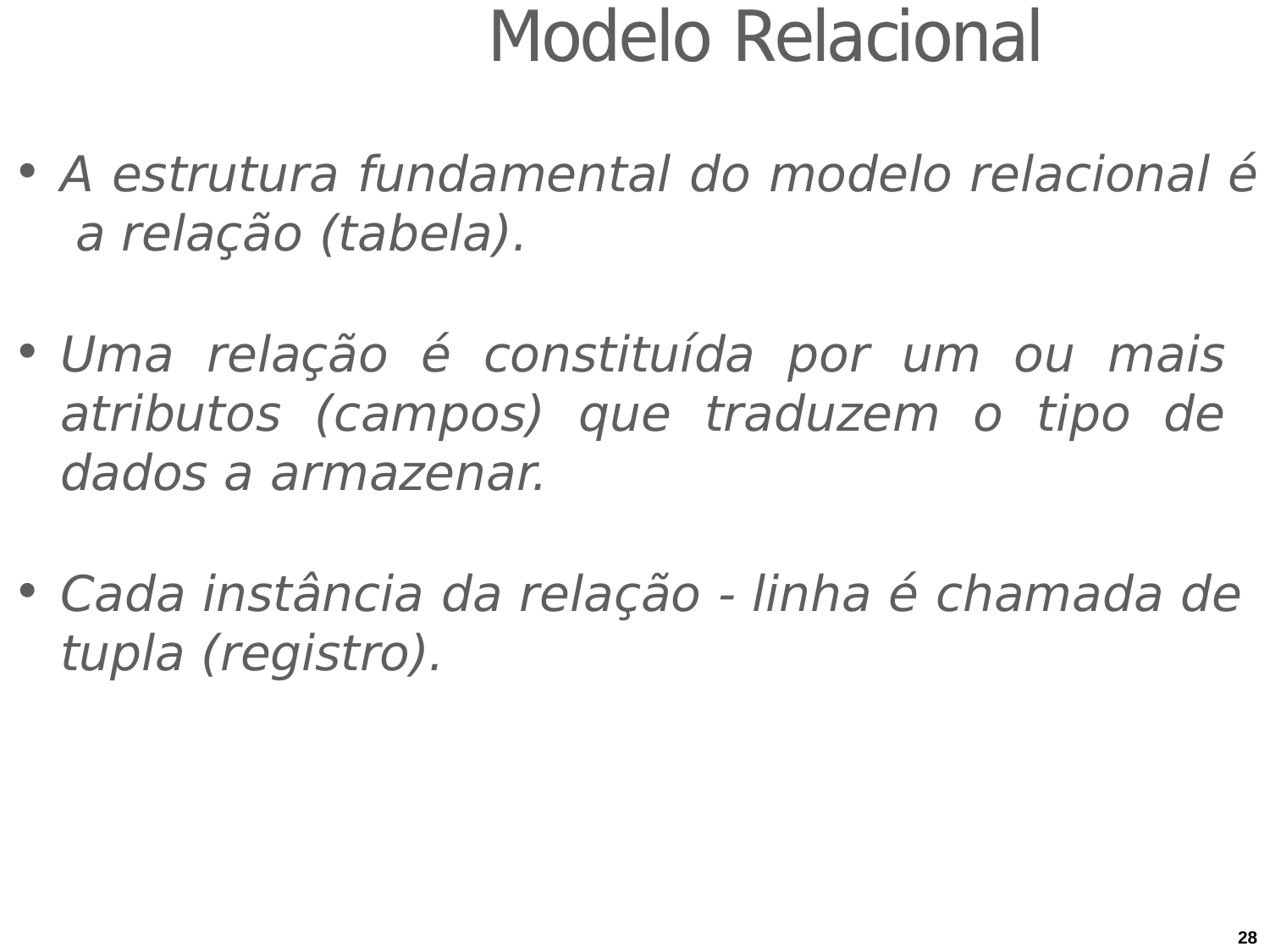

# Modelo Relacional
A estrutura fundamental do modelo relacional é  a relação (tabela).

Uma relação é constituída por um ou mais  atributos (campos) que traduzem o tipo de  dados a armazenar.

Cada instância da relação - linha é chamada de  tupla (registro).
28